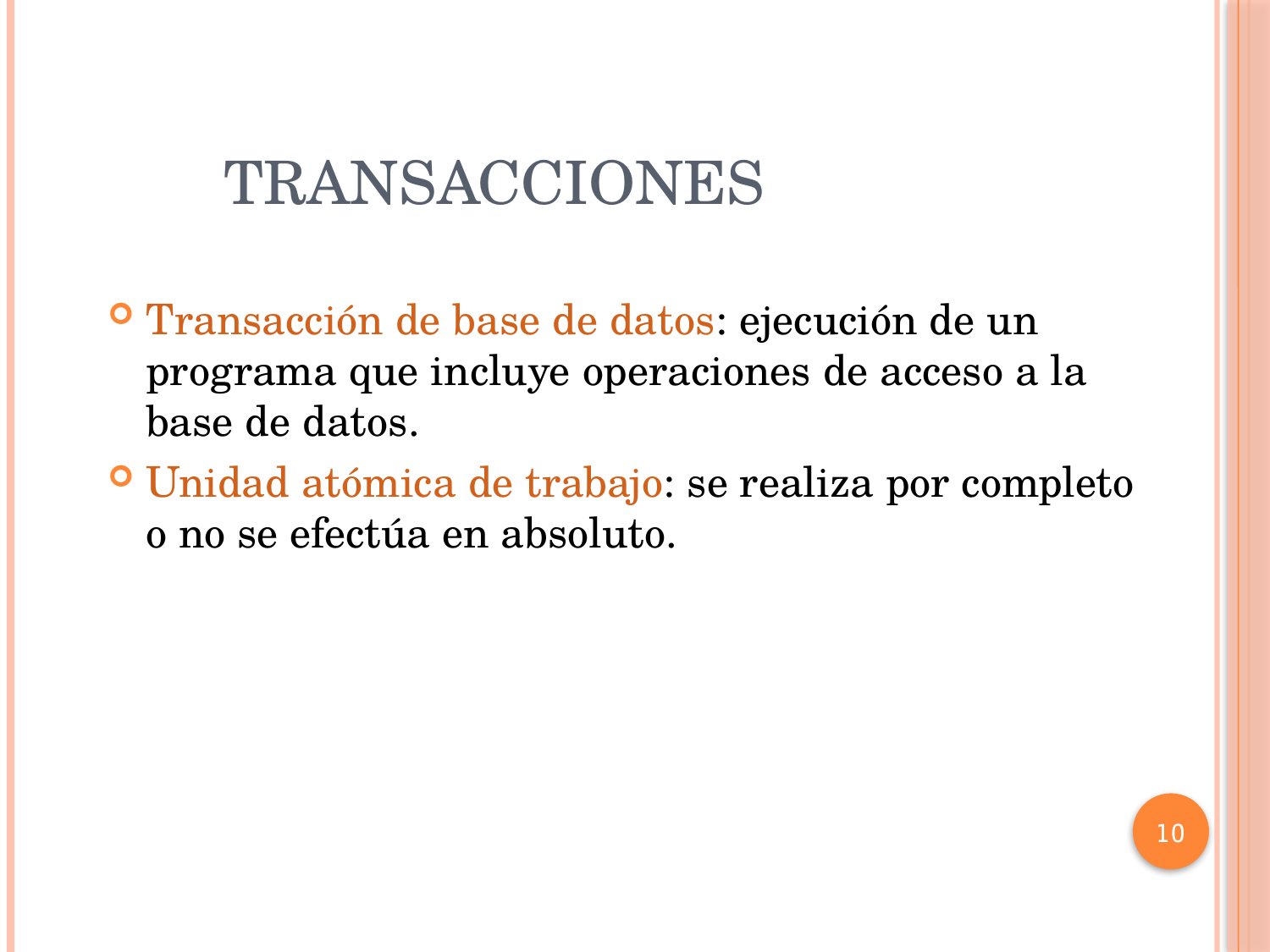

# TRANSACCIONES
Transacción de base de datos: ejecución de un programa que incluye operaciones de acceso a la base de datos.
Unidad atómica de trabajo: se realiza por completo o no se efectúa en absoluto.
10